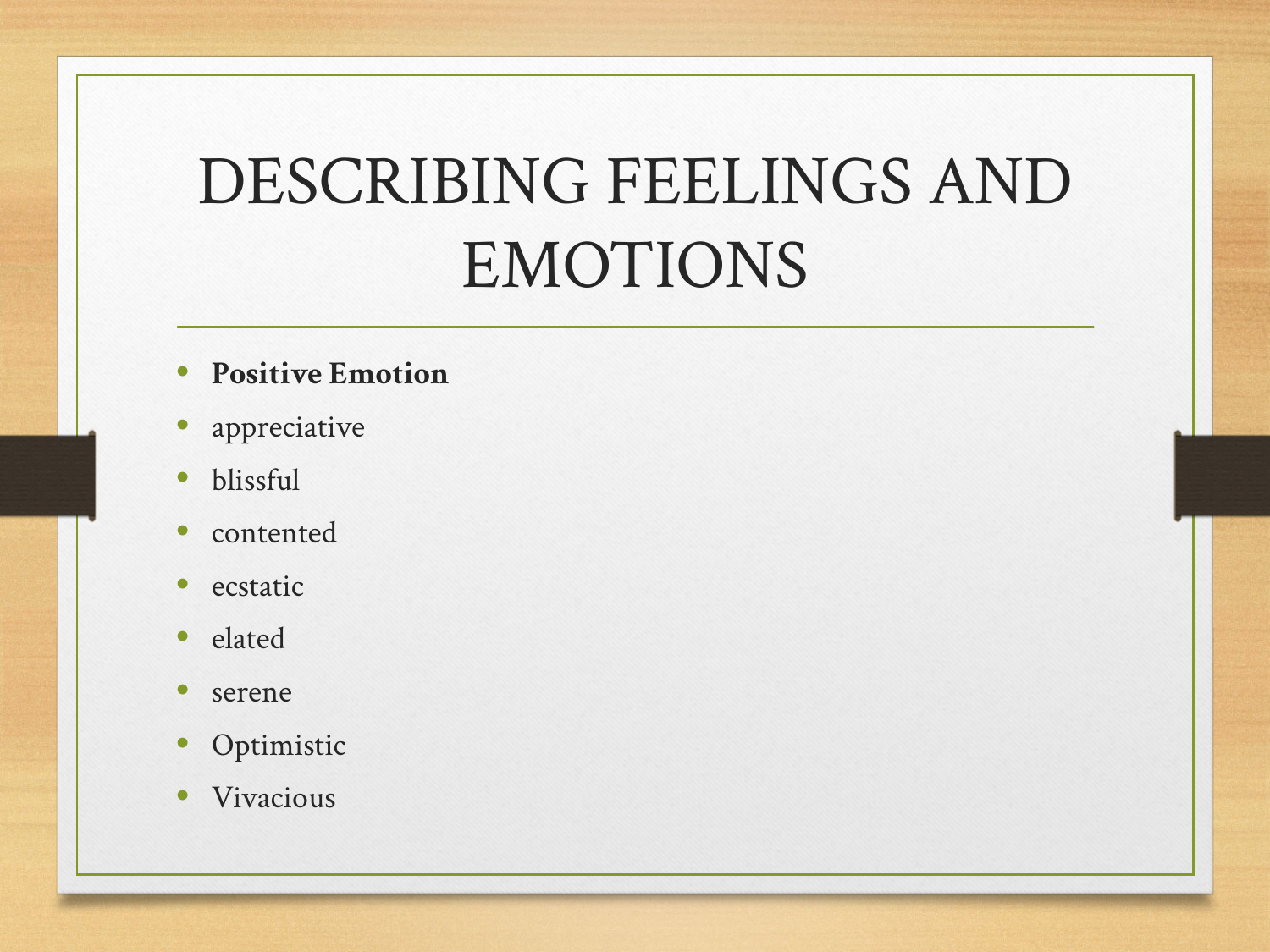

# DESCRIBING FEELINGS AND EMOTIONS
Positive Emotion
appreciative
blissful
contented
ecstatic
elated
serene
Optimistic
Vivacious